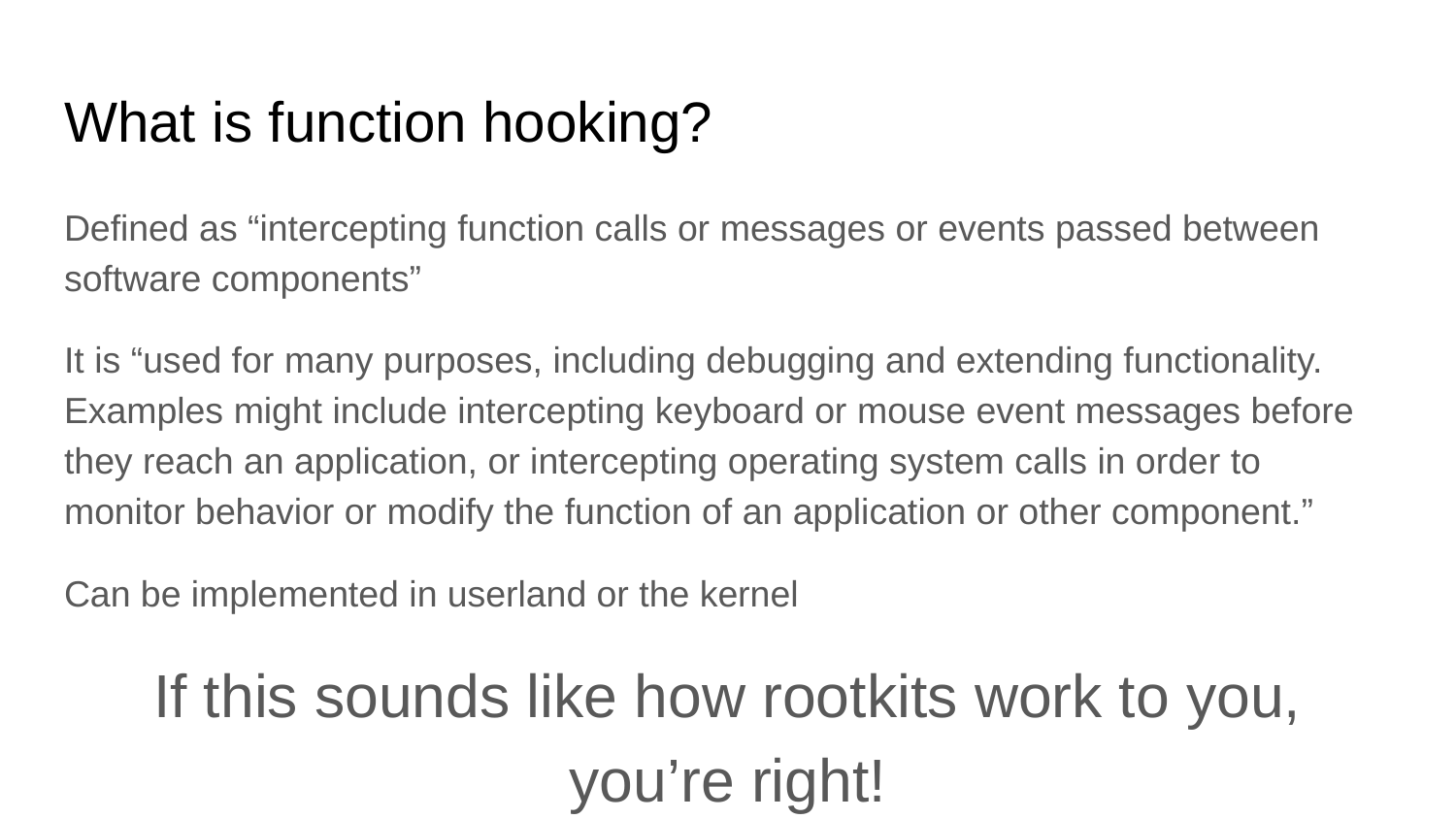

# What is function hooking?
Defined as “intercepting function calls or messages or events passed between software components”
It is “used for many purposes, including debugging and extending functionality. Examples might include intercepting keyboard or mouse event messages before they reach an application, or intercepting operating system calls in order to monitor behavior or modify the function of an application or other component.”
Can be implemented in userland or the kernel
If this sounds like how rootkits work to you, you’re right!